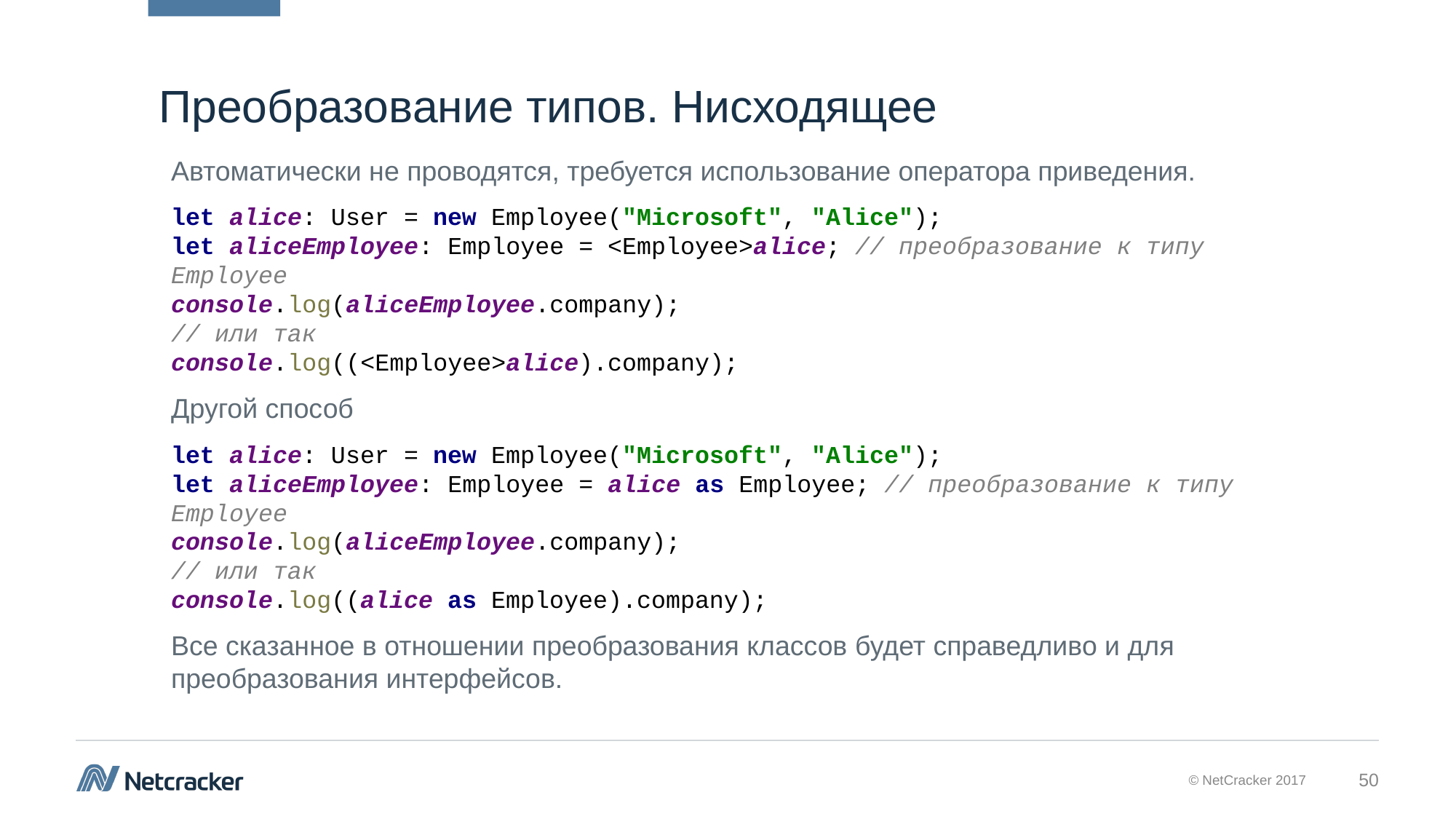

# Преобразование типов. Нисходящее
Автоматически не проводятся, требуется использование оператора приведения.
let alice: User = new Employee("Microsoft", "Alice");
let aliceEmployee: Employee = <Employee>alice; // преобразование к типу Employee
console.log(aliceEmployee.company);
// или так
console.log((<Employee>alice).company);
Другой способ
let alice: User = new Employee("Microsoft", "Alice");
let aliceEmployee: Employee = alice as Employee; // преобразование к типу Employee
console.log(aliceEmployee.company);
// или так
console.log((alice as Employee).company);
Все сказанное в отношении преобразования классов будет справедливо и для преобразования интерфейсов.